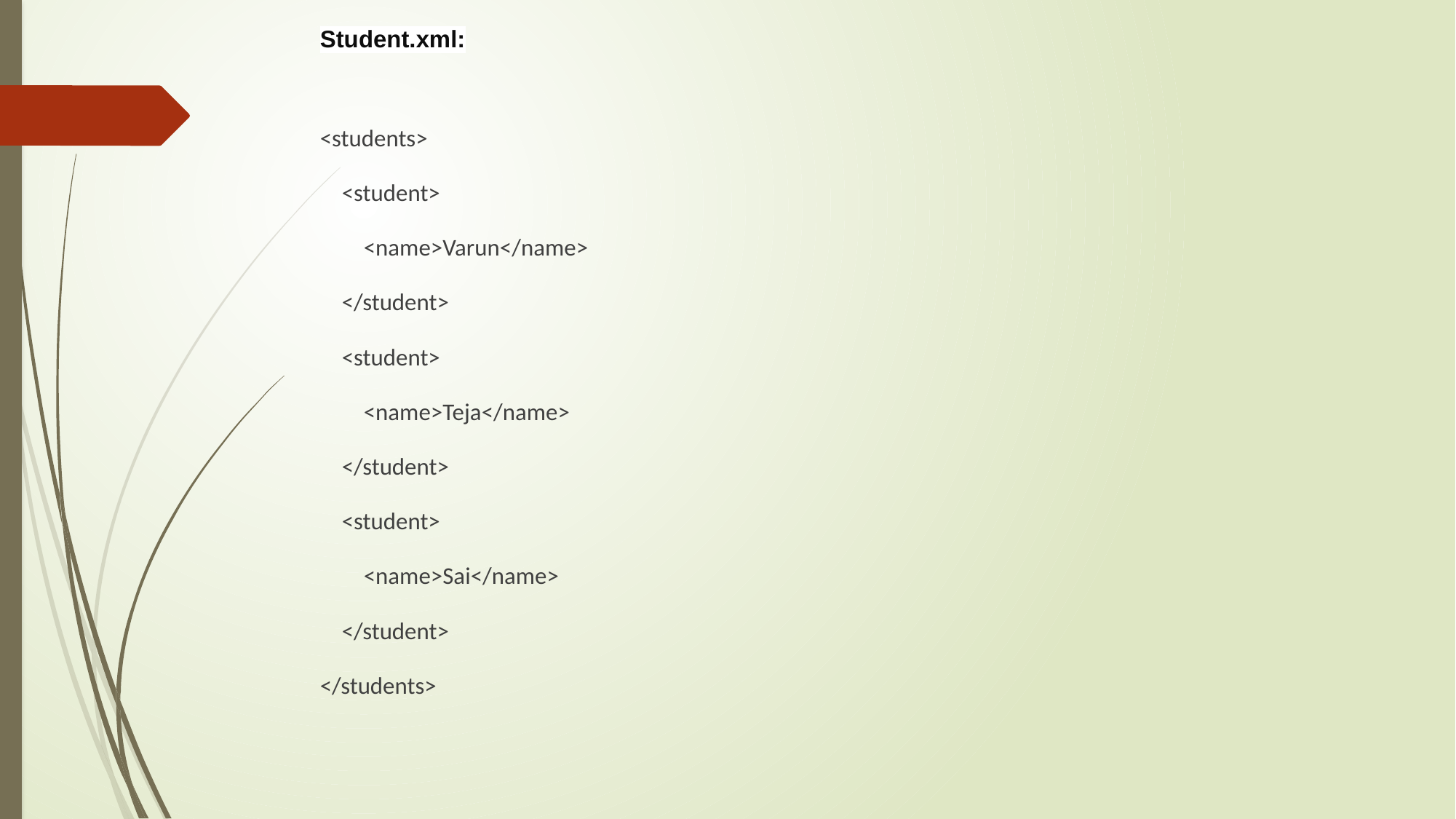

Student.xml:

<students>
    <student>
        <name>Varun</name>
    </student>
    <student>
        <name>Teja</name>
    </student>
    <student>
        <name>Sai</name>
    </student>
</students>